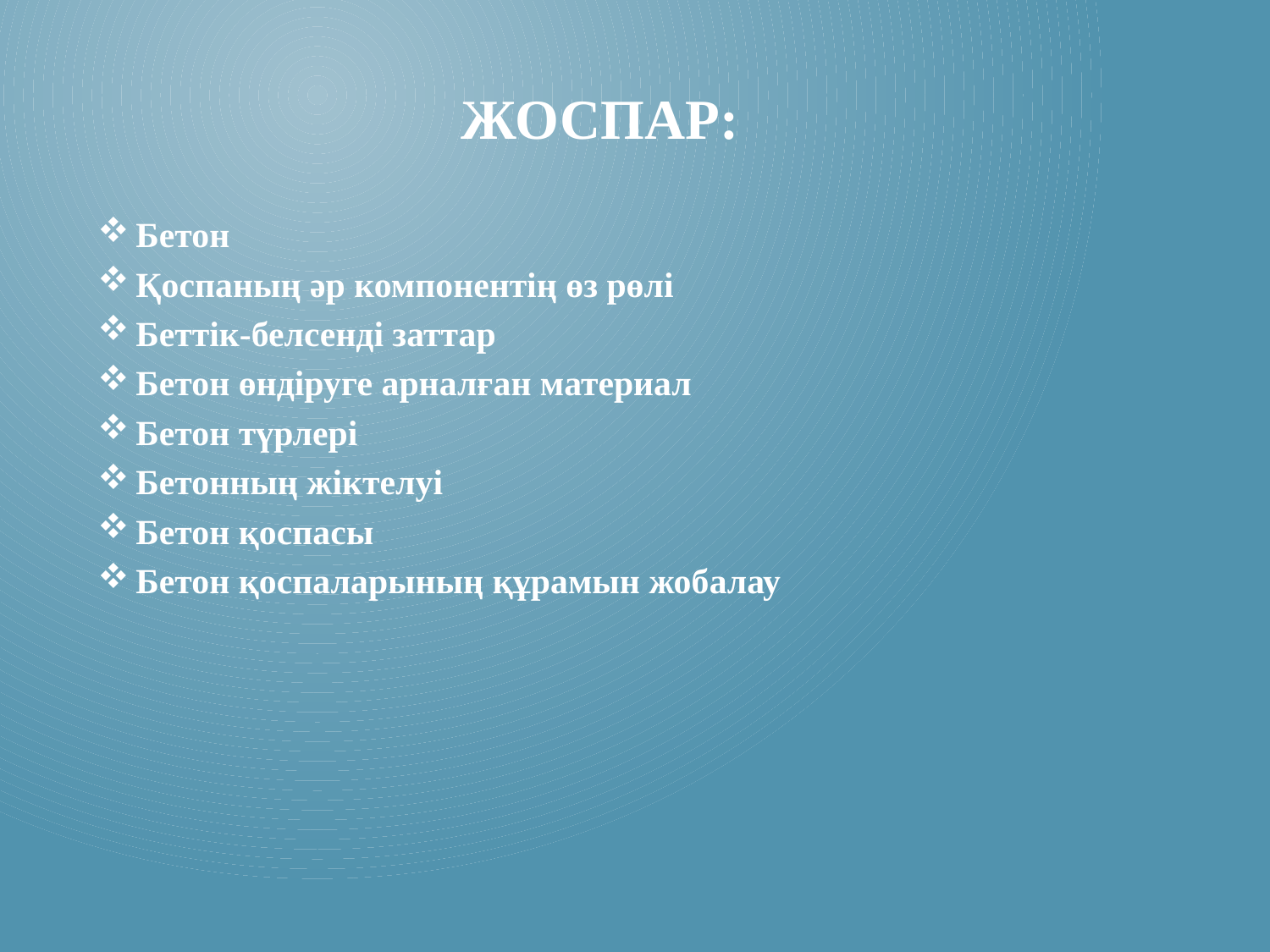

# Жоспар:
Бетон
Қоспаның әр компонентің өз рөлі
Беттік-белсенді заттар
Бетон өндіруге арналған материал
Бетон түрлері
Бетонның жіктелуі
Бетон қоспасы
Бетон қоспаларының құрамын жобалау